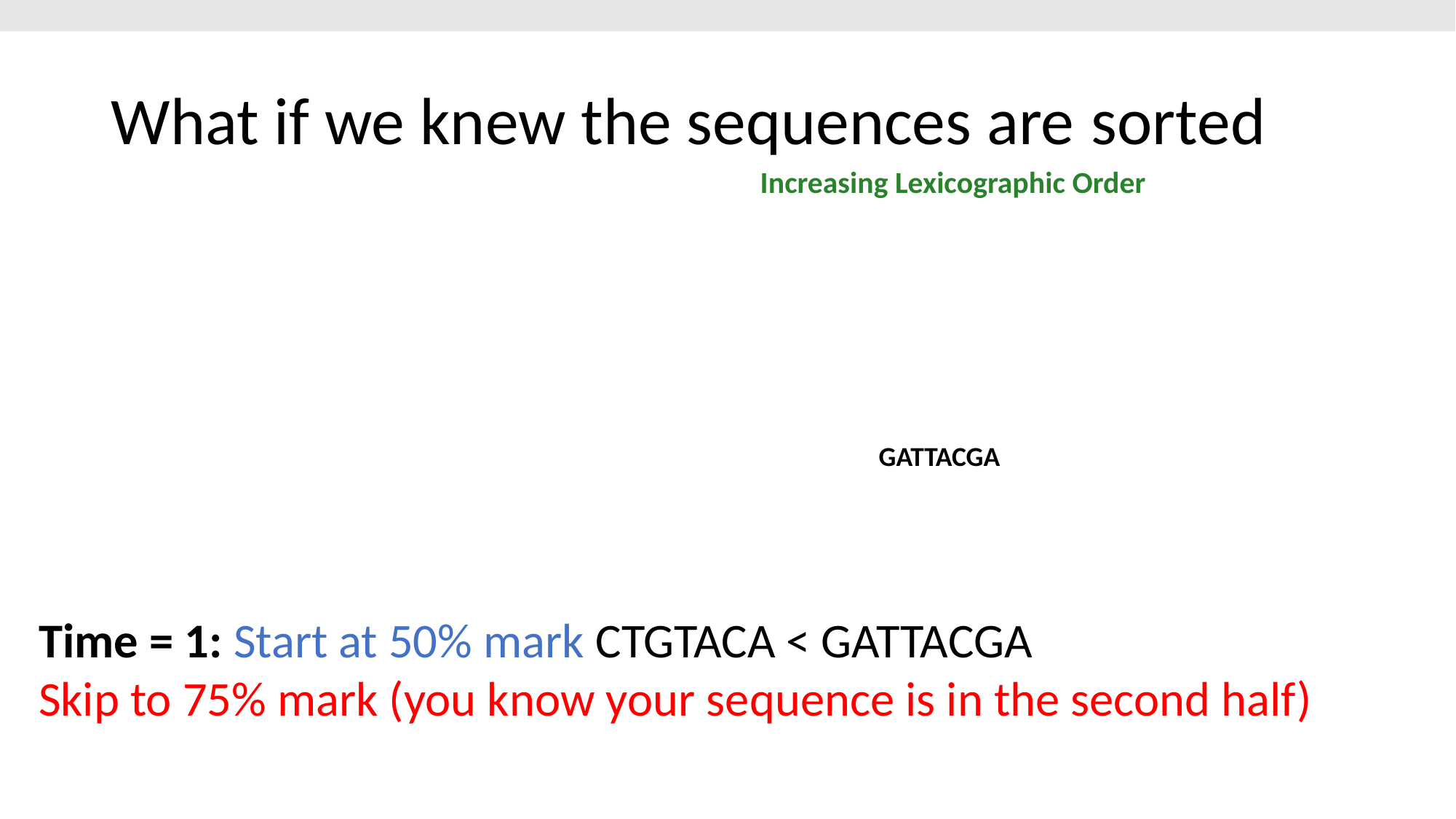

# What if we knew the sequences are sorted
Increasing Lexicographic Order
GATTACGA
Time = 1: Start at 50% mark CTGTACA < GATTACGA
Skip to 75% mark (you know your sequence is in the second half)